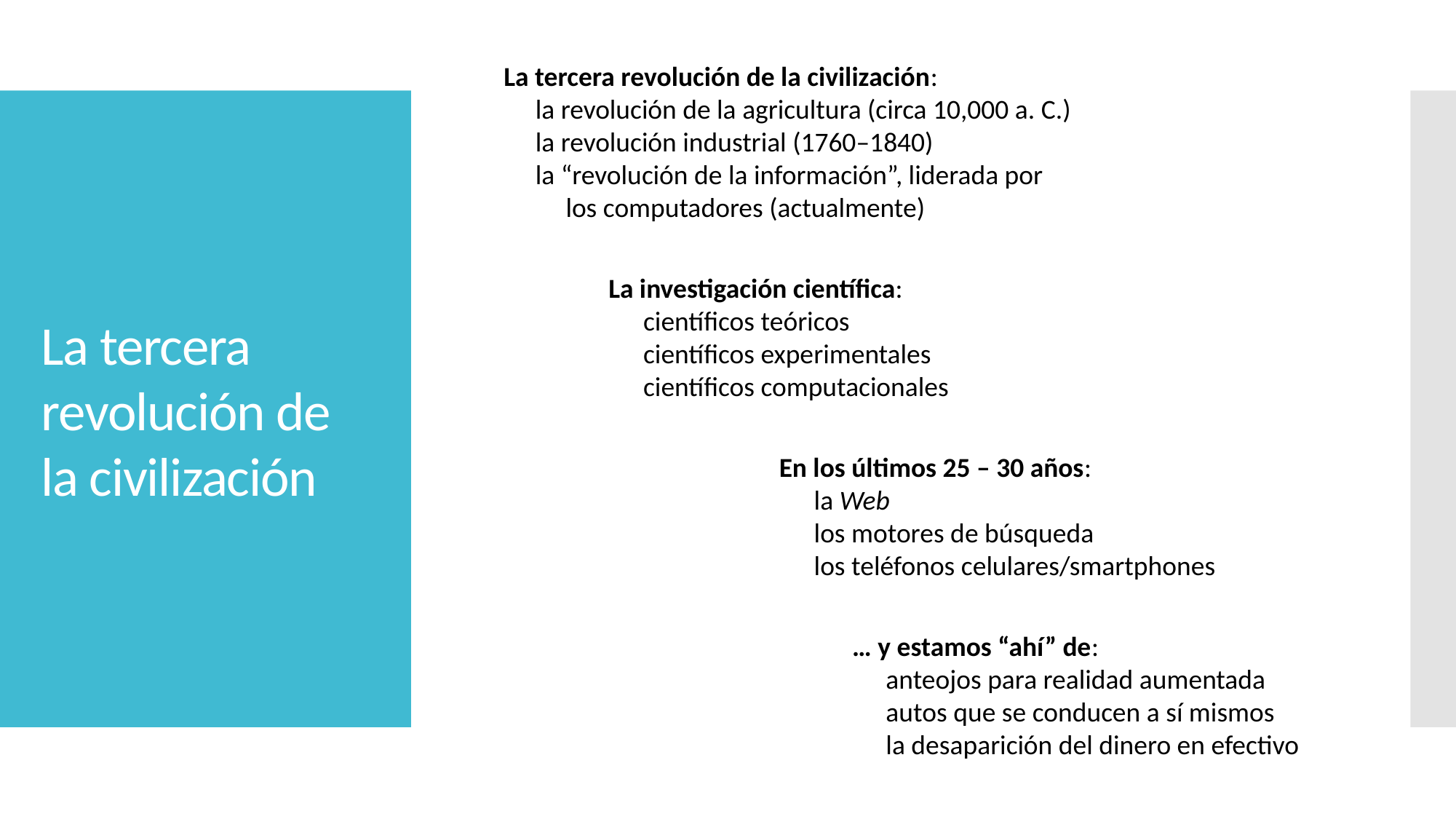

La tercera revolución de la civilización:
la revolución de la agricultura (circa 10,000 a. C.)
la revolución industrial (1760–1840)
la “revolución de la información”, liderada por los computadores (actualmente)
# La tercera revolución de la civilización
La investigación científica:
científicos teóricos
científicos experimentales
científicos computacionales
En los últimos 25 – 30 años:
la Web
los motores de búsqueda
los teléfonos celulares/smartphones
… y estamos “ahí” de:
anteojos para realidad aumentada
autos que se conducen a sí mismos
la desaparición del dinero en efectivo